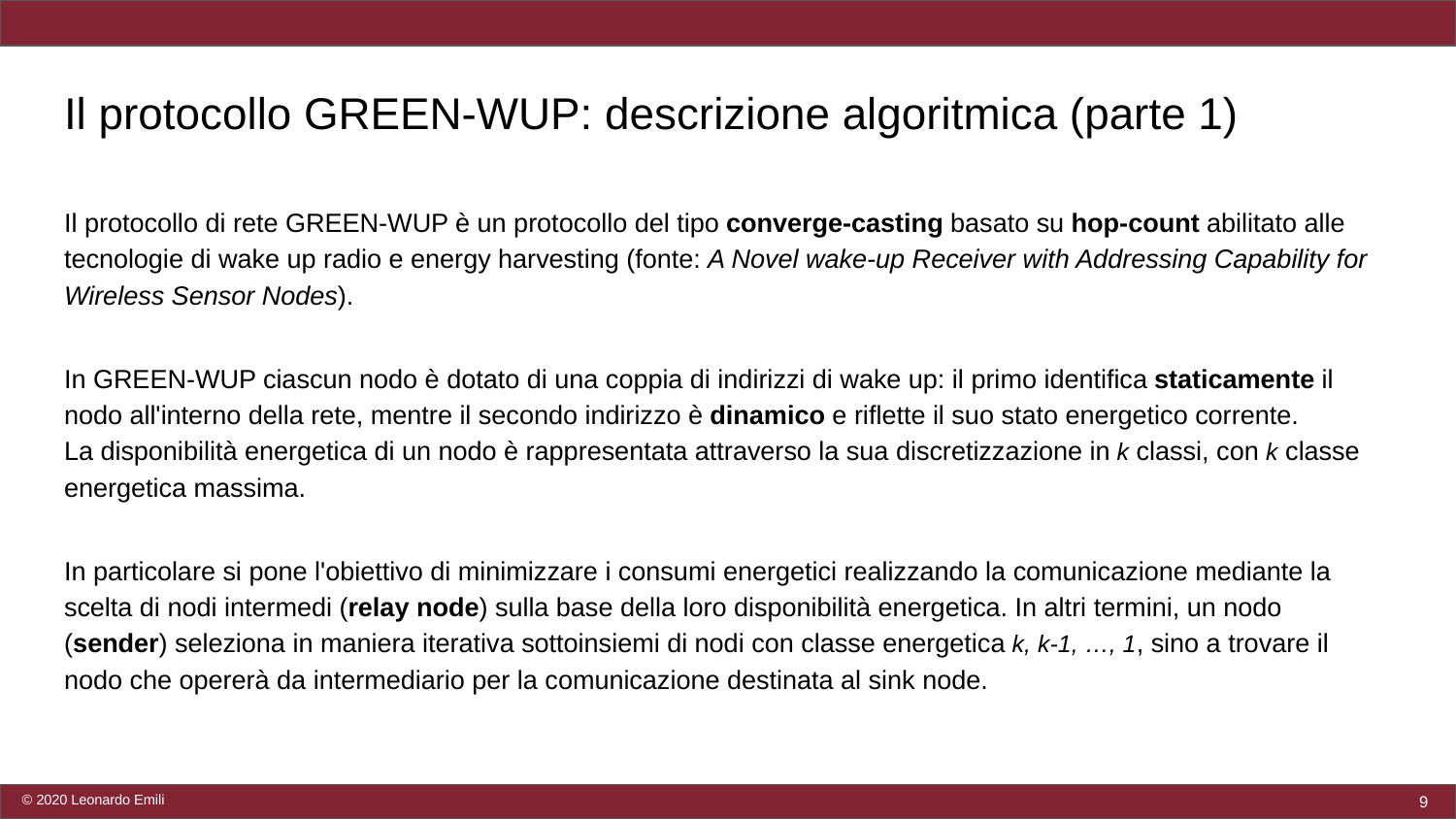

# Il protocollo GREEN-WUP: descrizione algoritmica (parte 1)
Il protocollo di rete GREEN-WUP è un protocollo del tipo converge-casting basato su hop-count abilitato alle tecnologie di wake up radio e energy harvesting (fonte: A Novel wake-up Receiver with Addressing Capability for Wireless Sensor Nodes).

In GREEN-WUP ciascun nodo è dotato di una coppia di indirizzi di wake up: il primo identifica staticamente il nodo all'interno della rete, mentre il secondo indirizzo è dinamico e riflette il suo stato energetico corrente.
La disponibilità energetica di un nodo è rappresentata attraverso la sua discretizzazione in k classi, con k classe energetica massima.

In particolare si pone l'obiettivo di minimizzare i consumi energetici realizzando la comunicazione mediante la scelta di nodi intermedi (relay node) sulla base della loro disponibilità energetica. In altri termini, un nodo (sender) seleziona in maniera iterativa sottoinsiemi di nodi con classe energetica k, k-1, …, 1, sino a trovare il nodo che opererà da intermediario per la comunicazione destinata al sink node.
9